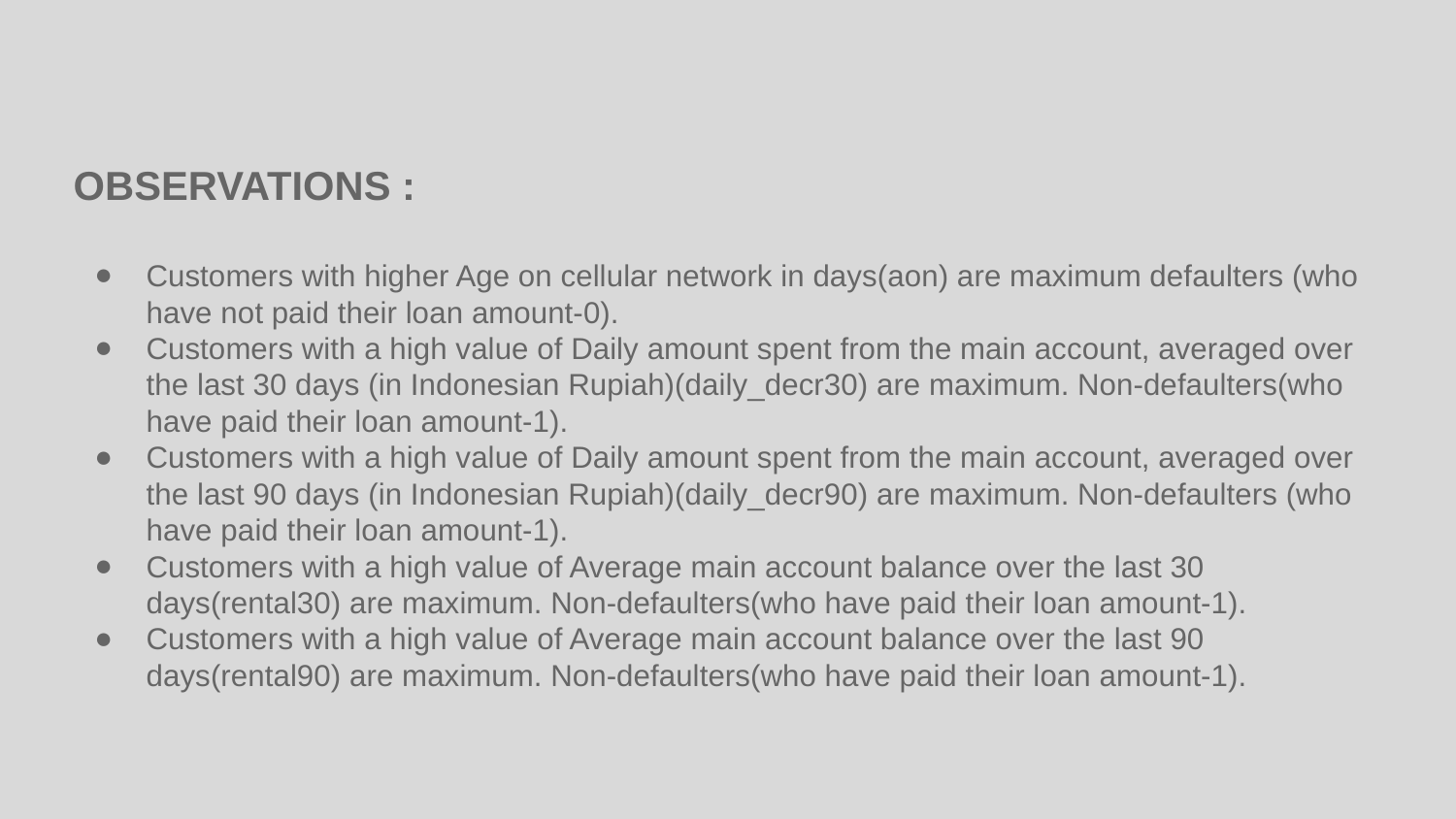

OBSERVATIONS :

Customers with higher Age on cellular network in days(aon) are maximum defaulters (who have not paid their loan amount-0).
Customers with a high value of Daily amount spent from the main account, averaged over the last 30 days (in Indonesian Rupiah)(daily_decr30) are maximum. Non-defaulters(who have paid their loan amount-1).
Customers with a high value of Daily amount spent from the main account, averaged over the last 90 days (in Indonesian Rupiah)(daily_decr90) are maximum. Non-defaulters (who have paid their loan amount-1).
Customers with a high value of Average main account balance over the last 30 days(rental30) are maximum. Non-defaulters(who have paid their loan amount-1).
Customers with a high value of Average main account balance over the last 90 days(rental90) are maximum. Non-defaulters(who have paid their loan amount-1).